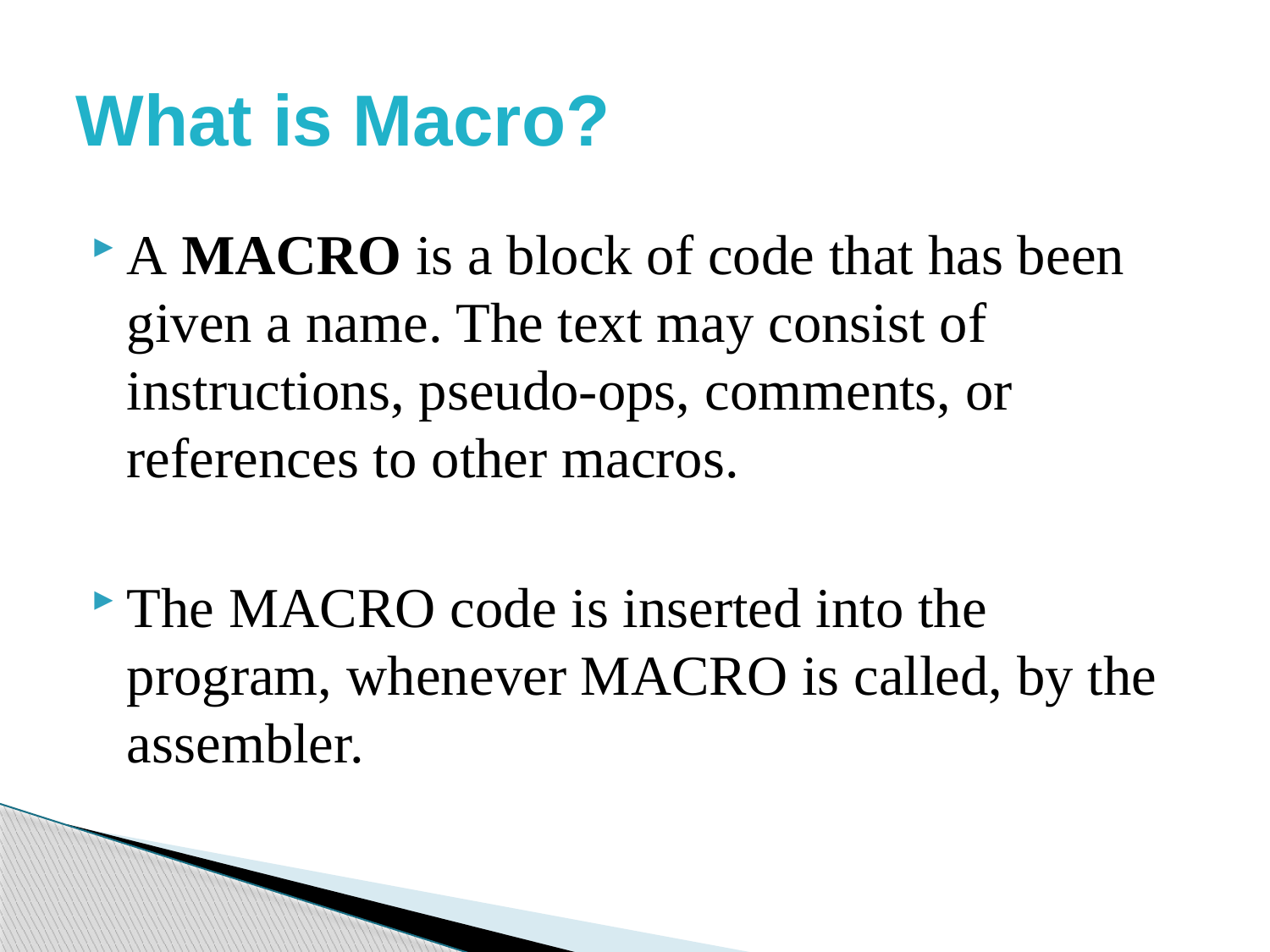

# What is Macro?
A MACRO is a block of code that has been given a name. The text may consist of instructions, pseudo-ops, comments, or references to other macros.

The MACRO code is inserted into the program, whenever MACRO is called, by the assembler.